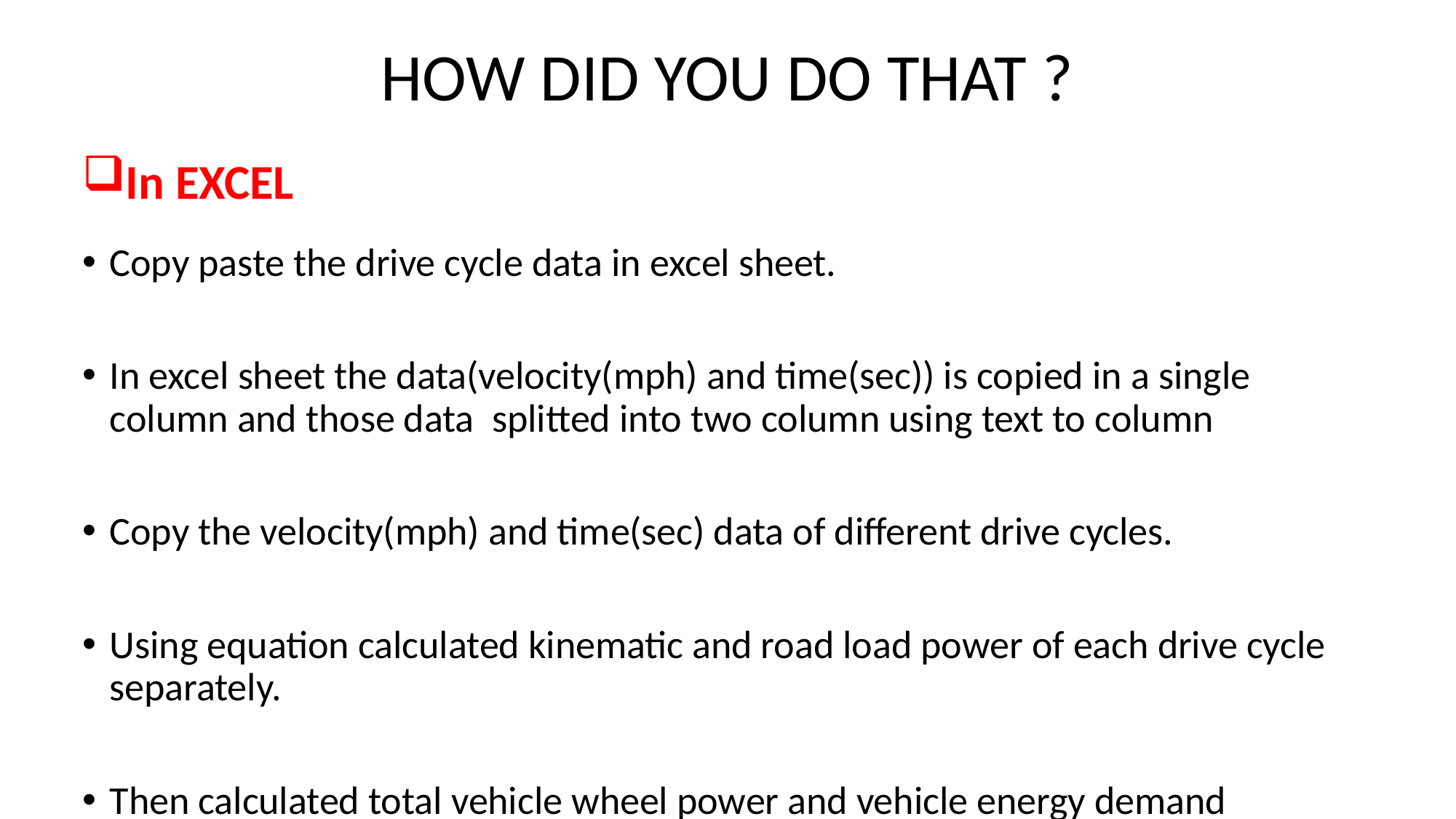

# HOW DID YOU DO THAT ?
In EXCEL

Copy paste the drive cycle data in excel sheet.

In excel sheet the data(velocity(mph) and time(sec)) is copied in a single column and those data  splitted into two column using text to column

Copy the velocity(mph) and time(sec) data of different drive cycles.

Using equation calculated kinematic and road load power of each drive cycle separately.

Then calculated total vehicle wheel power and vehicle energy demand